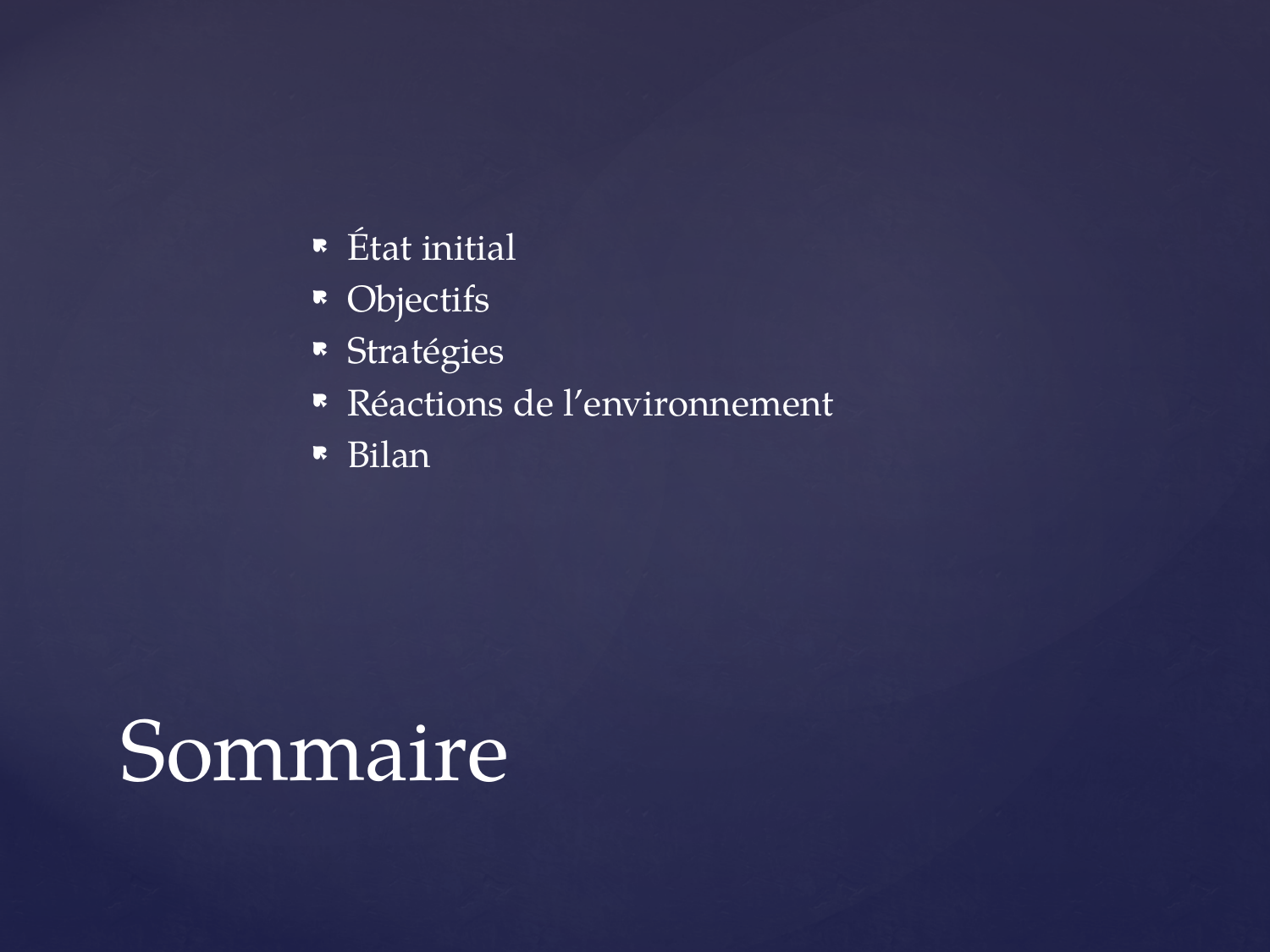

État initial
Objectifs
Stratégies
Réactions de l’environnement
Bilan
# Sommaire